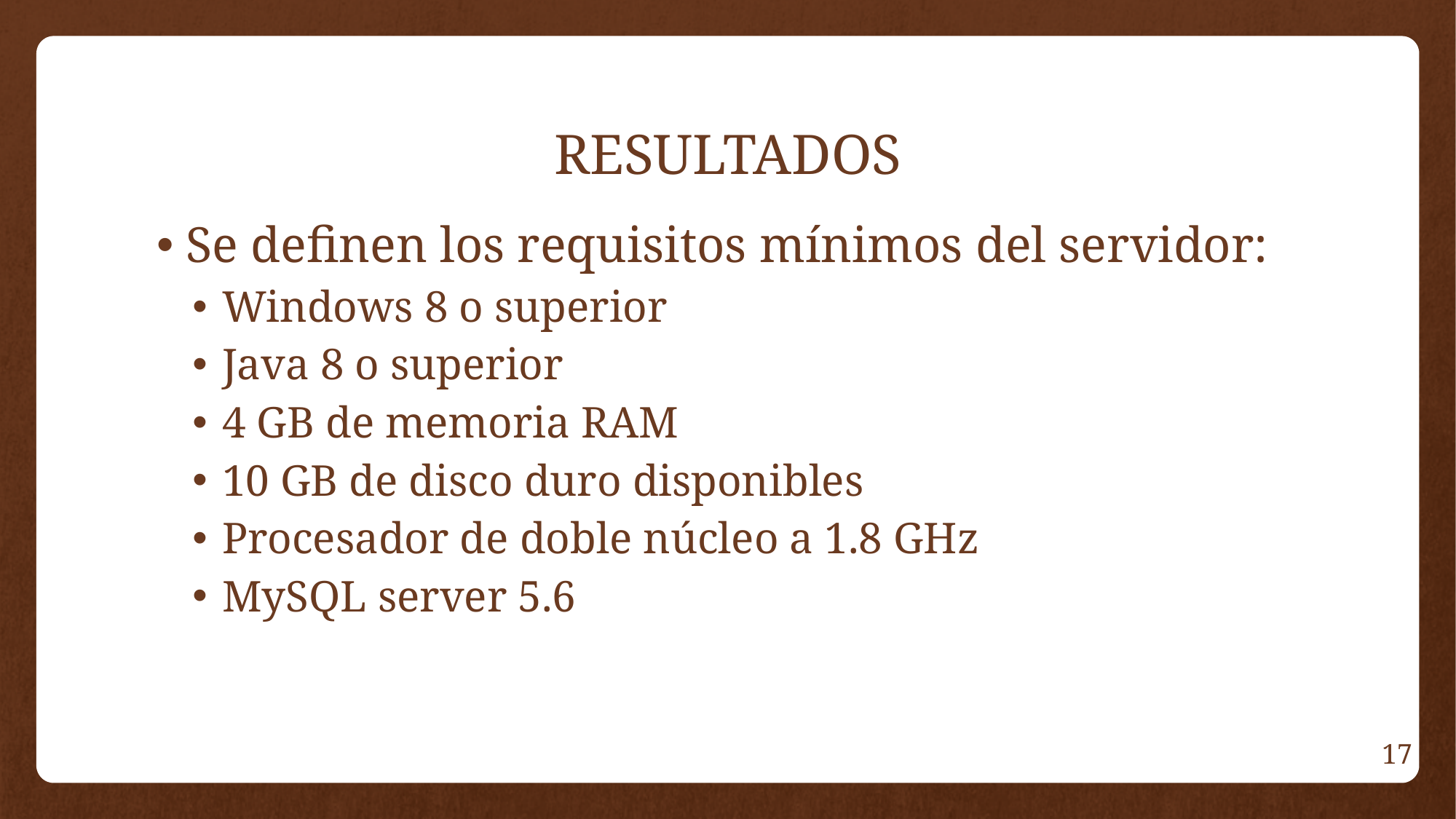

# RESULTADOS
Se definen los requisitos mínimos del servidor:
Windows 8 o superior
Java 8 o superior
4 GB de memoria RAM
10 GB de disco duro disponibles
Procesador de doble núcleo a 1.8 GHz
MySQL server 5.6
17